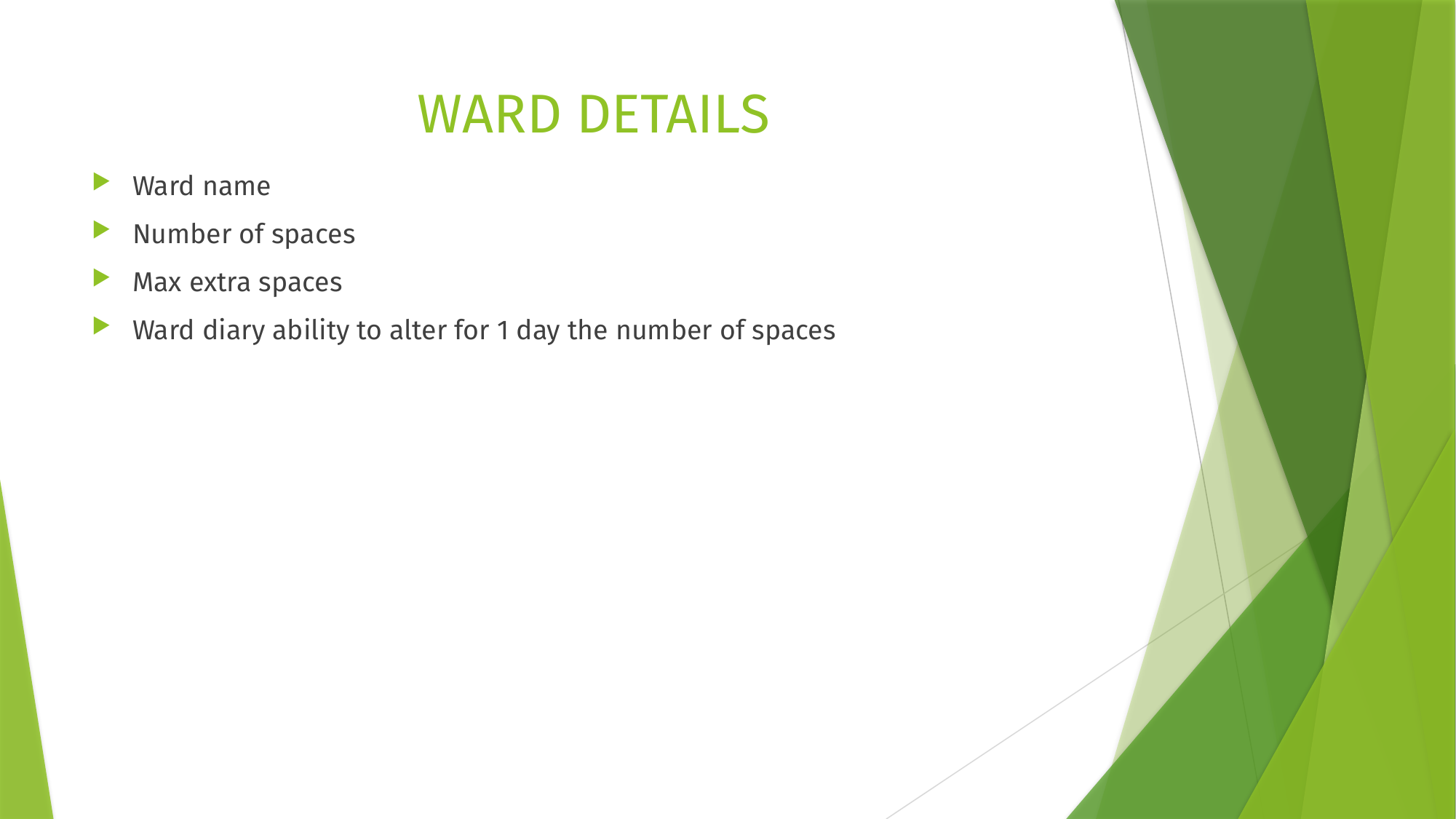

# WARD DETAILS
Ward name
Number of spaces
Max extra spaces
Ward diary ability to alter for 1 day the number of spaces